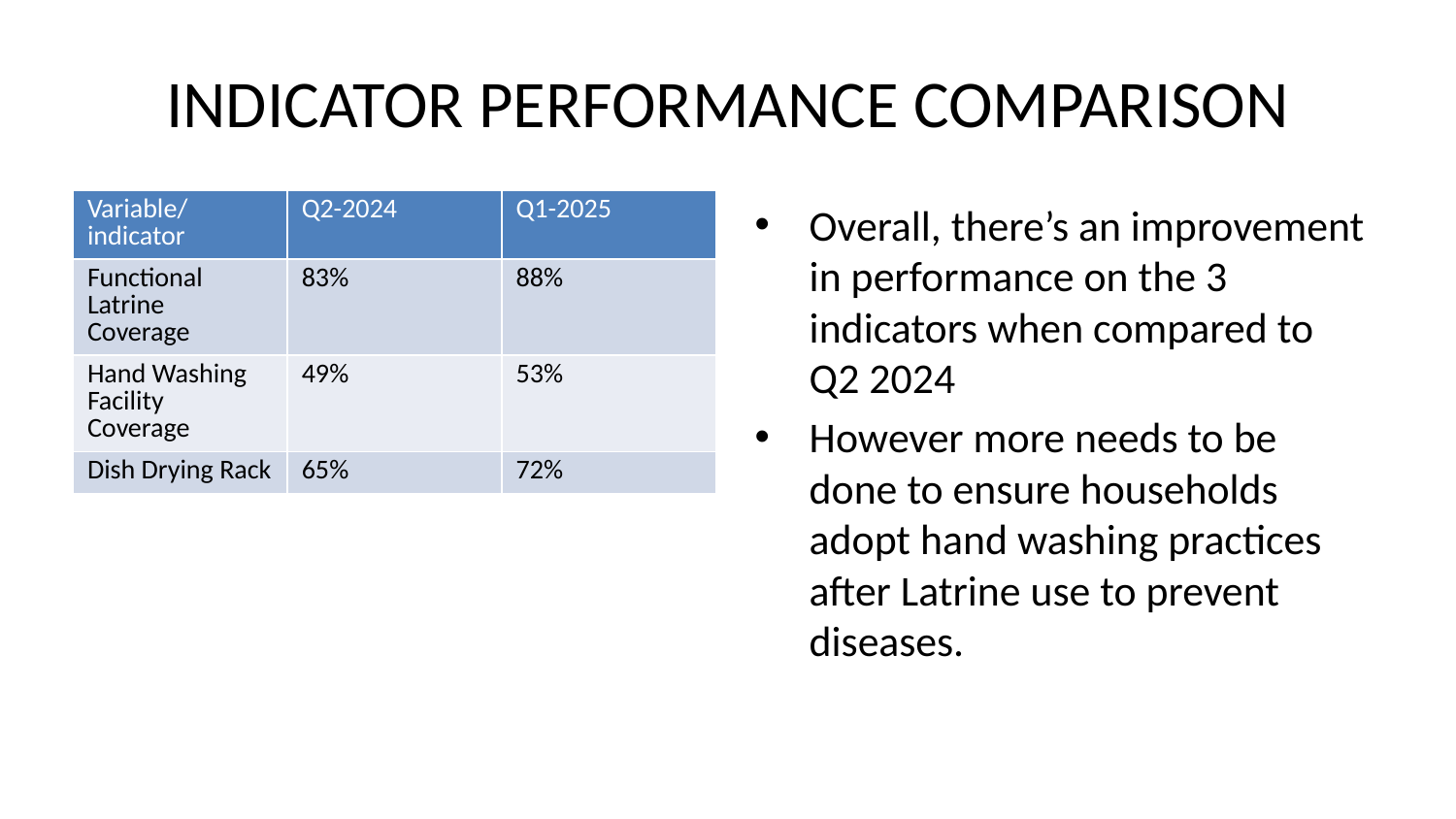

# INDICATOR PERFORMANCE COMPARISON
| Variable/indicator | Q2-2024 | Q1-2025 |
| --- | --- | --- |
| Functional Latrine Coverage | 83% | 88% |
| Hand Washing Facility Coverage | 49% | 53% |
| Dish Drying Rack | 65% | 72% |
Overall, there’s an improvement in performance on the 3 indicators when compared to Q2 2024
However more needs to be done to ensure households adopt hand washing practices after Latrine use to prevent diseases.